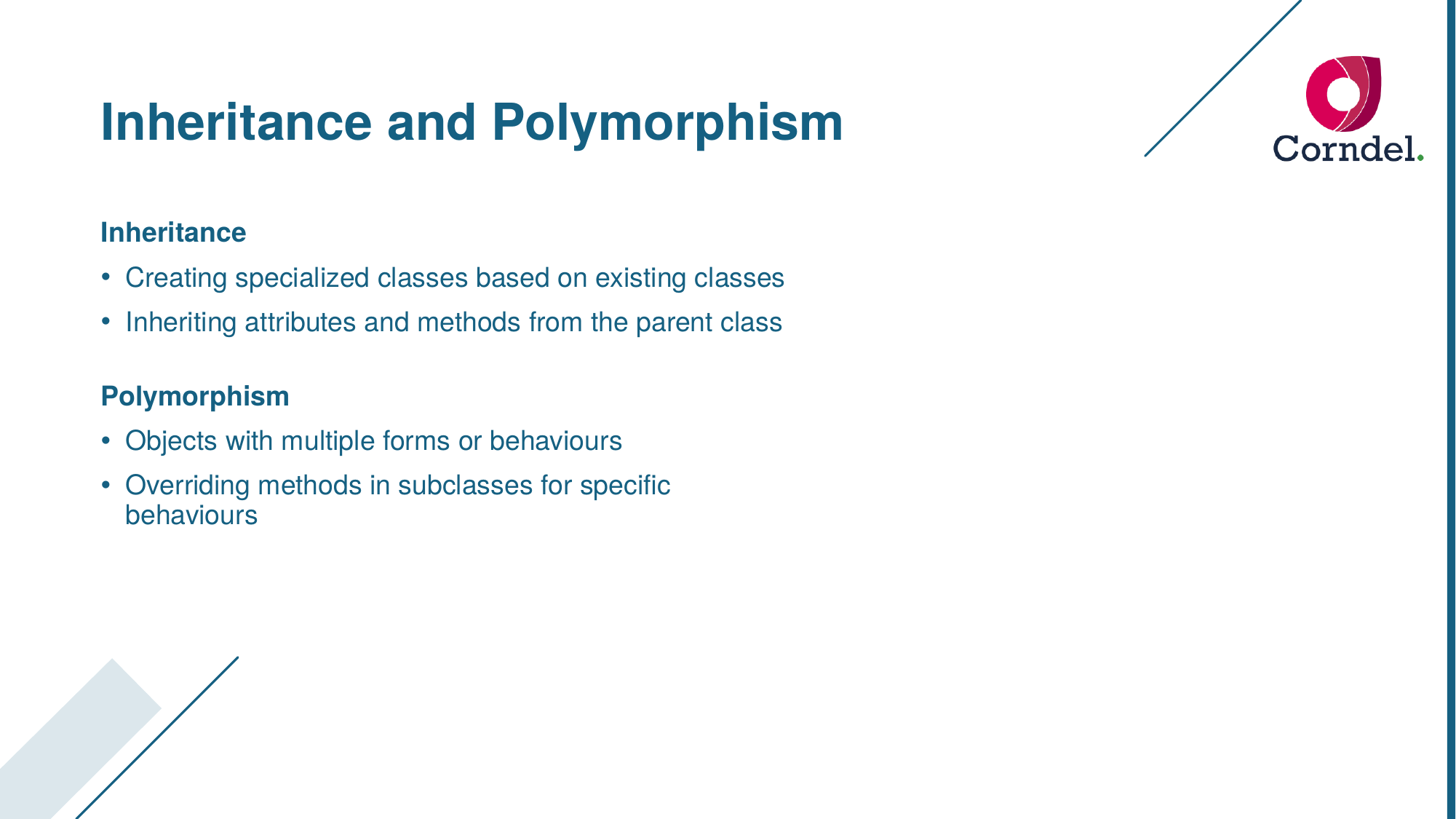

Inheritance and Polymorphism
Inheritance
Creating specialized classes based on existing classes
Inheriting attributes and methods from the parent class
Polymorphism
Objects with multiple forms or behaviours
Overriding methods in subclasses for specific behaviours